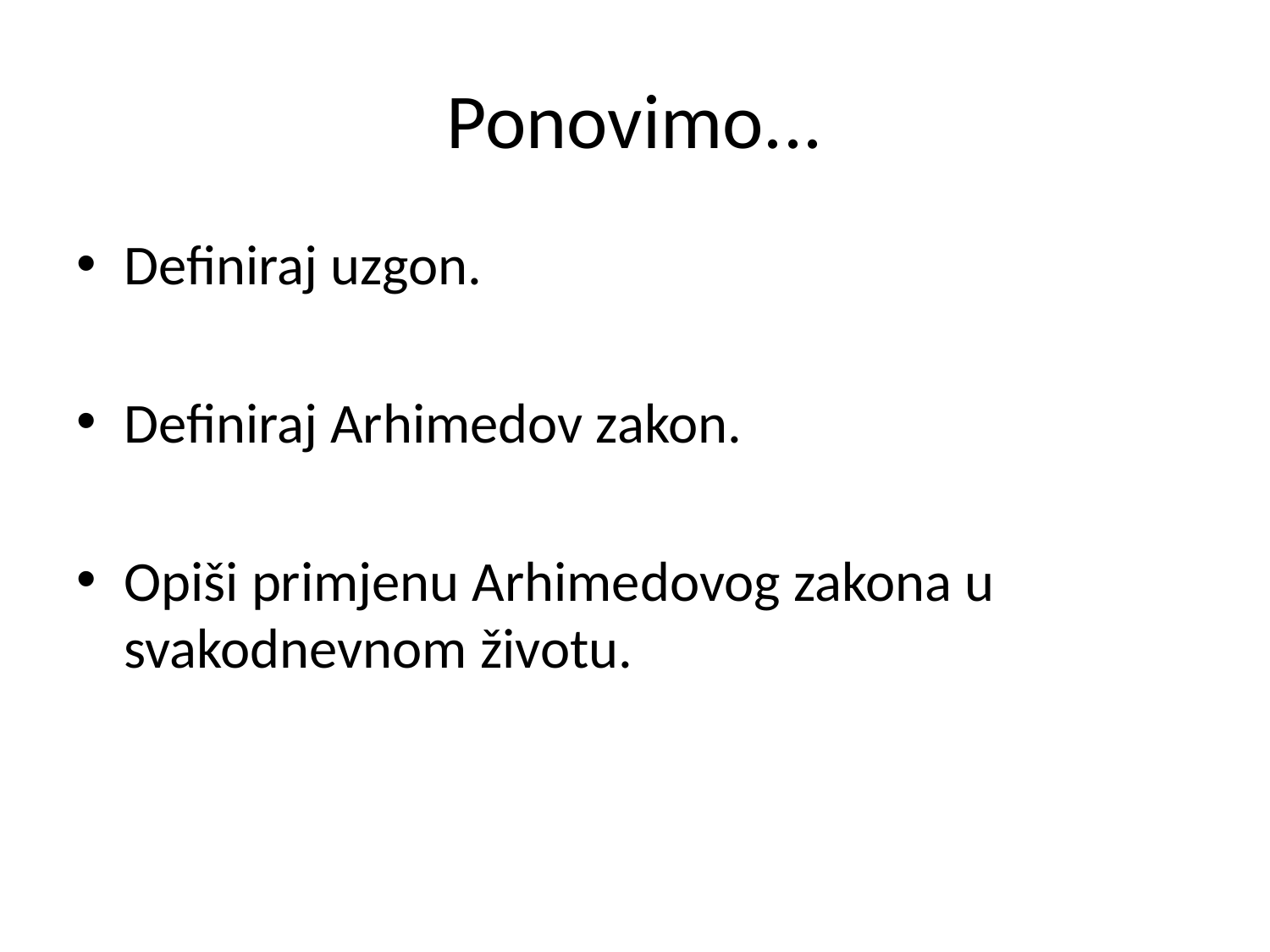

# Ponovimo...
Definiraj uzgon.

Definiraj Arhimedov zakon.

Opiši primjenu Arhimedovog zakona u svakodnevnom životu.